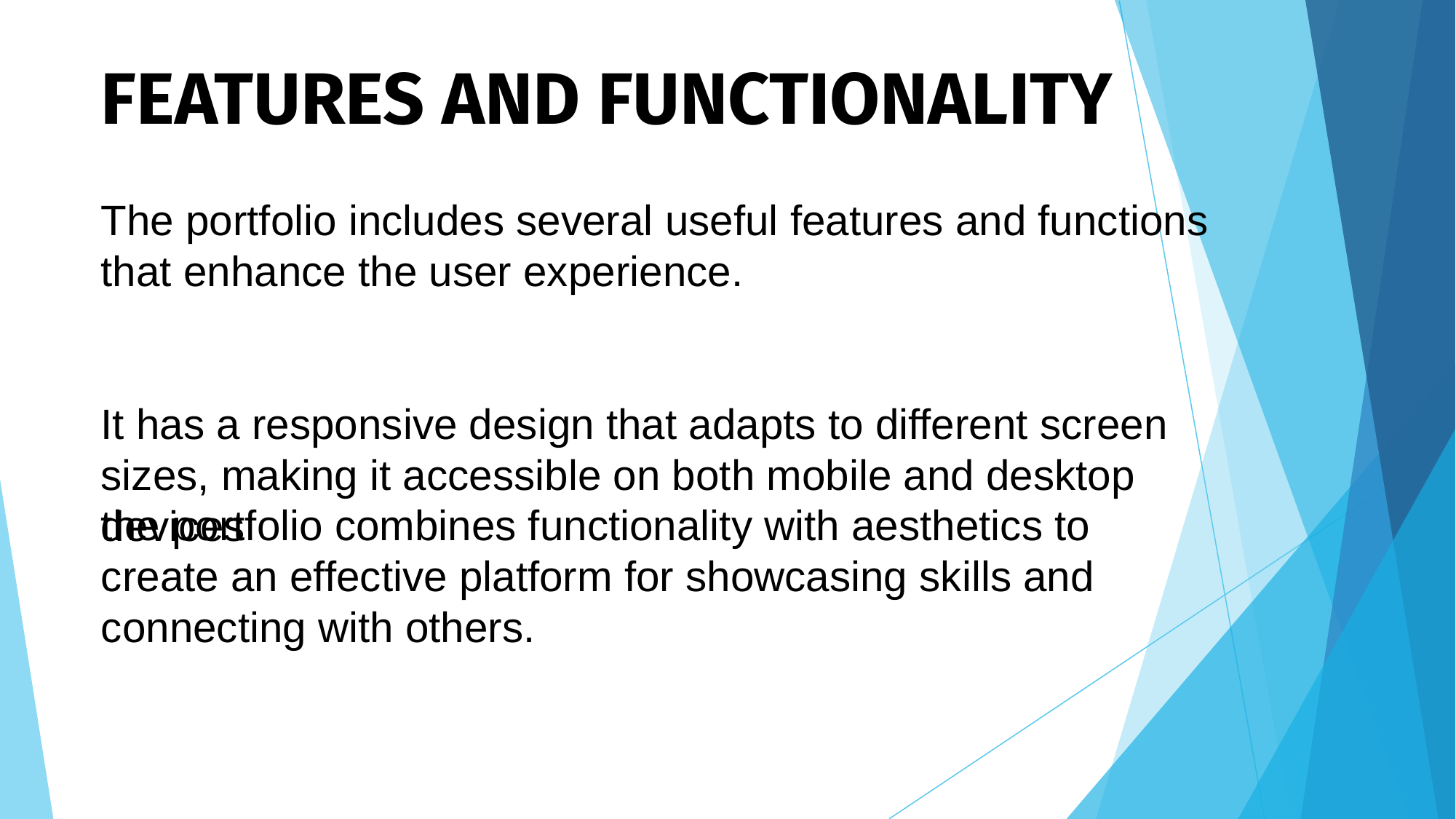

# FEATURES AND FUNCTIONALITY
The portfolio includes several useful features and functions that enhance the user experience.

It has a responsive design that adapts to different screen sizes, making it accessible on both mobile and desktop devices
the portfolio combines functionality with aesthetics to create an effective platform for showcasing skills and connecting with others.